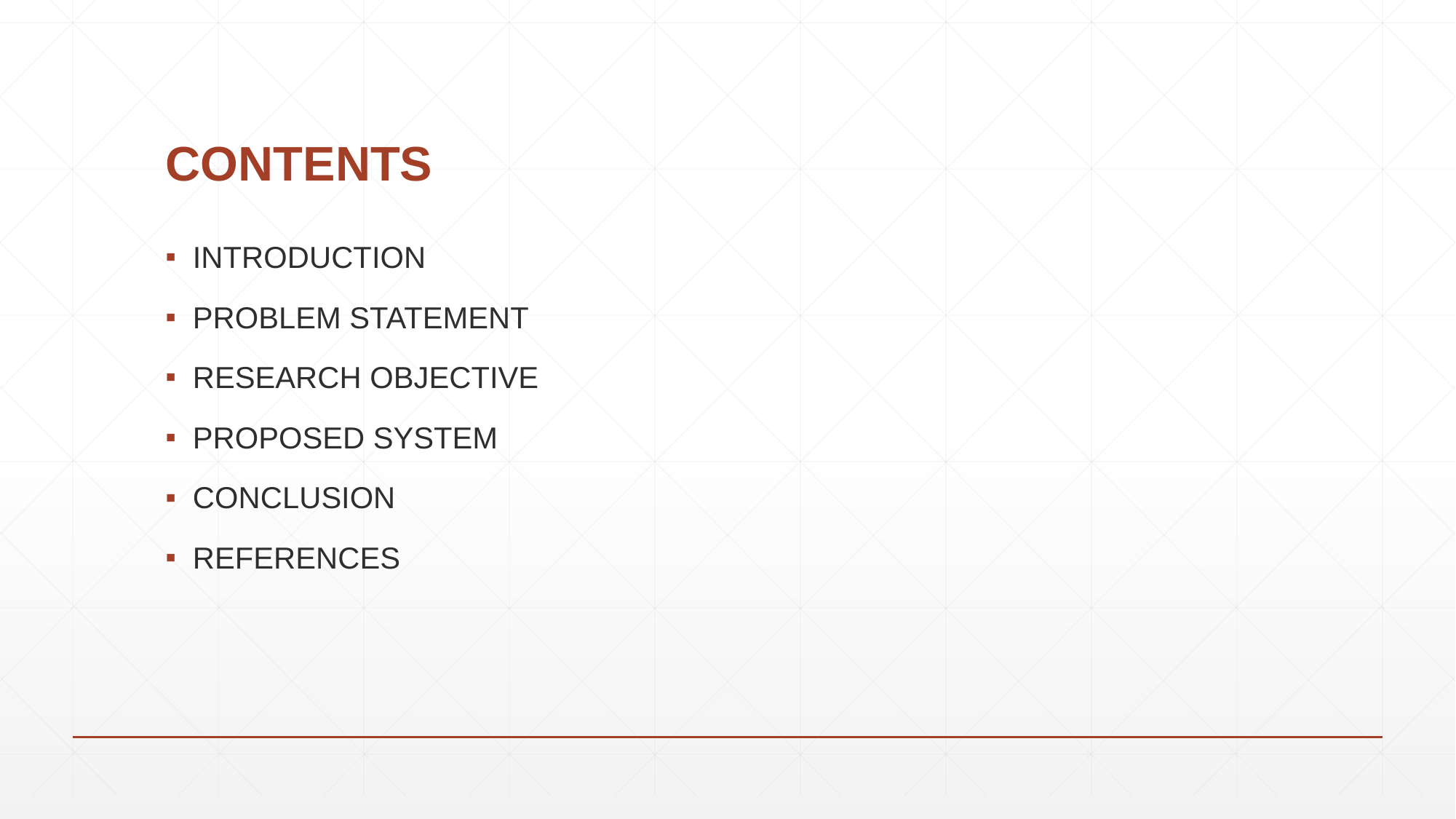

# CONTENTS
INTRODUCTION
PROBLEM STATEMENT
RESEARCH OBJECTIVE
PROPOSED SYSTEM
CONCLUSION
REFERENCES